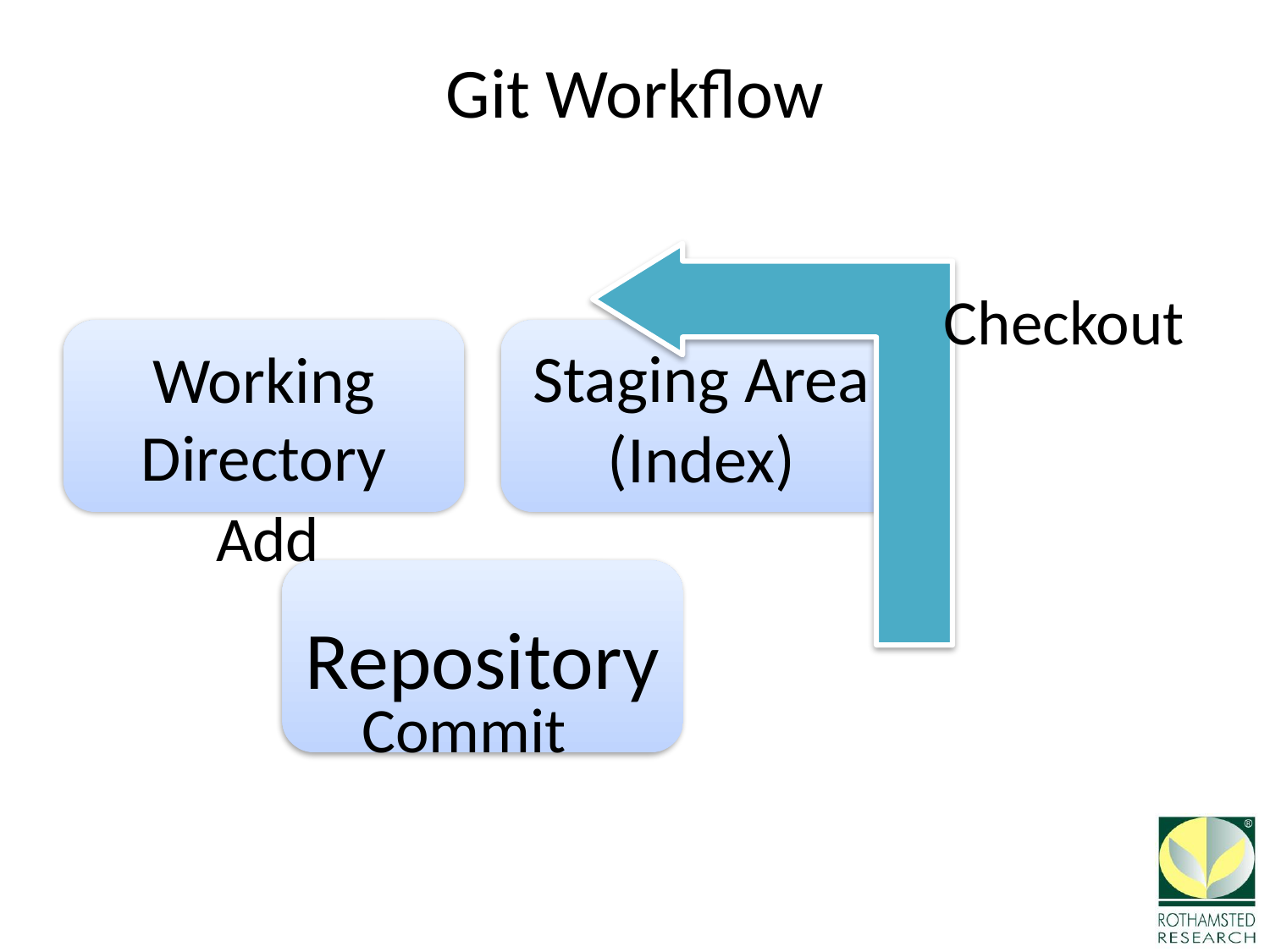

# Git Workflow
Working Directory
Staging Area (Index)
Repository

Checkout
Add
Commit